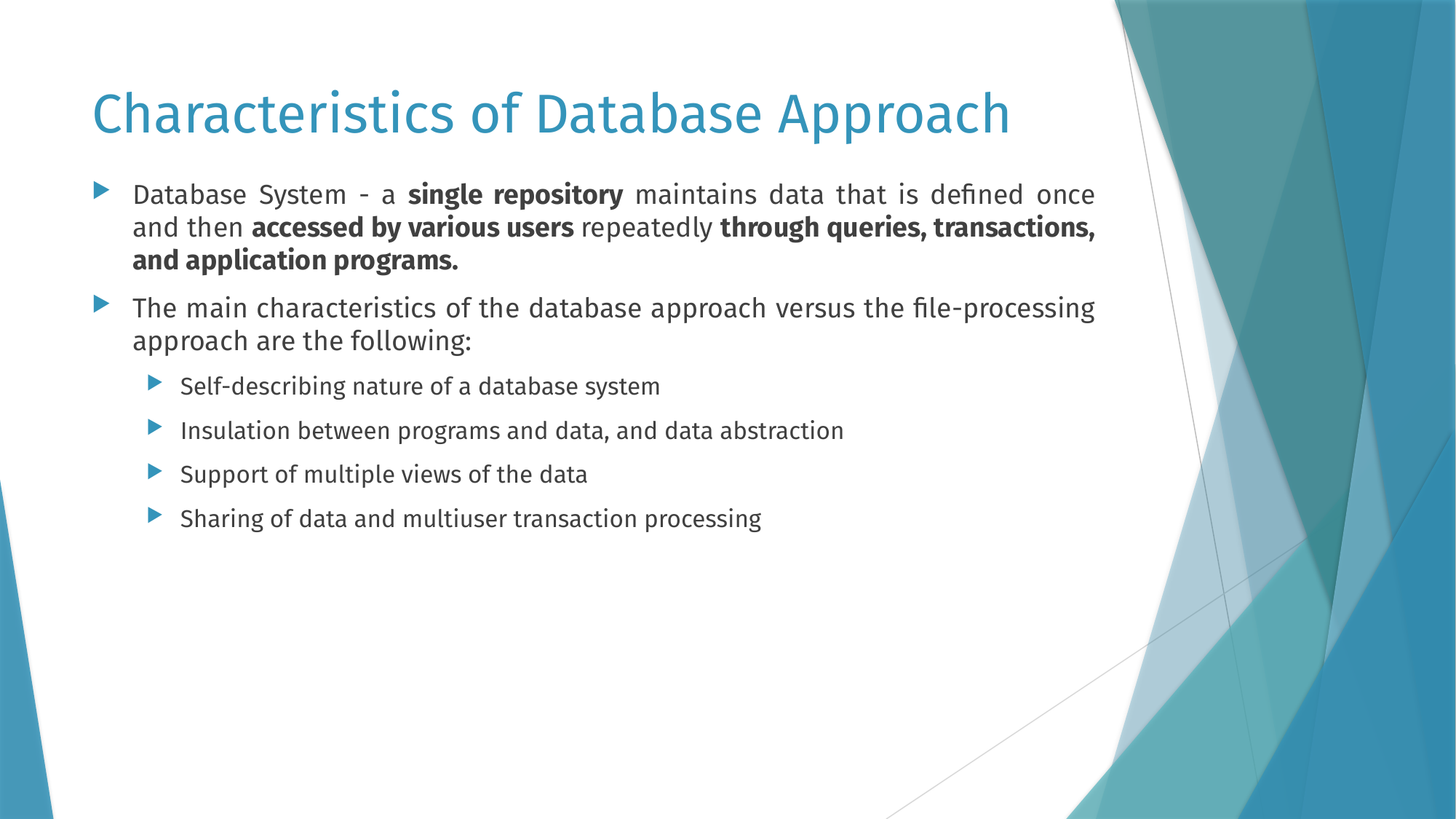

# Characteristics of Database Approach
Database System - a single repository maintains data that is defined once and then accessed by various users repeatedly through queries, transactions, and application programs.
The main characteristics of the database approach versus the file-processing approach are the following:
Self-describing nature of a database system
Insulation between programs and data, and data abstraction
Support of multiple views of the data
Sharing of data and multiuser transaction processing